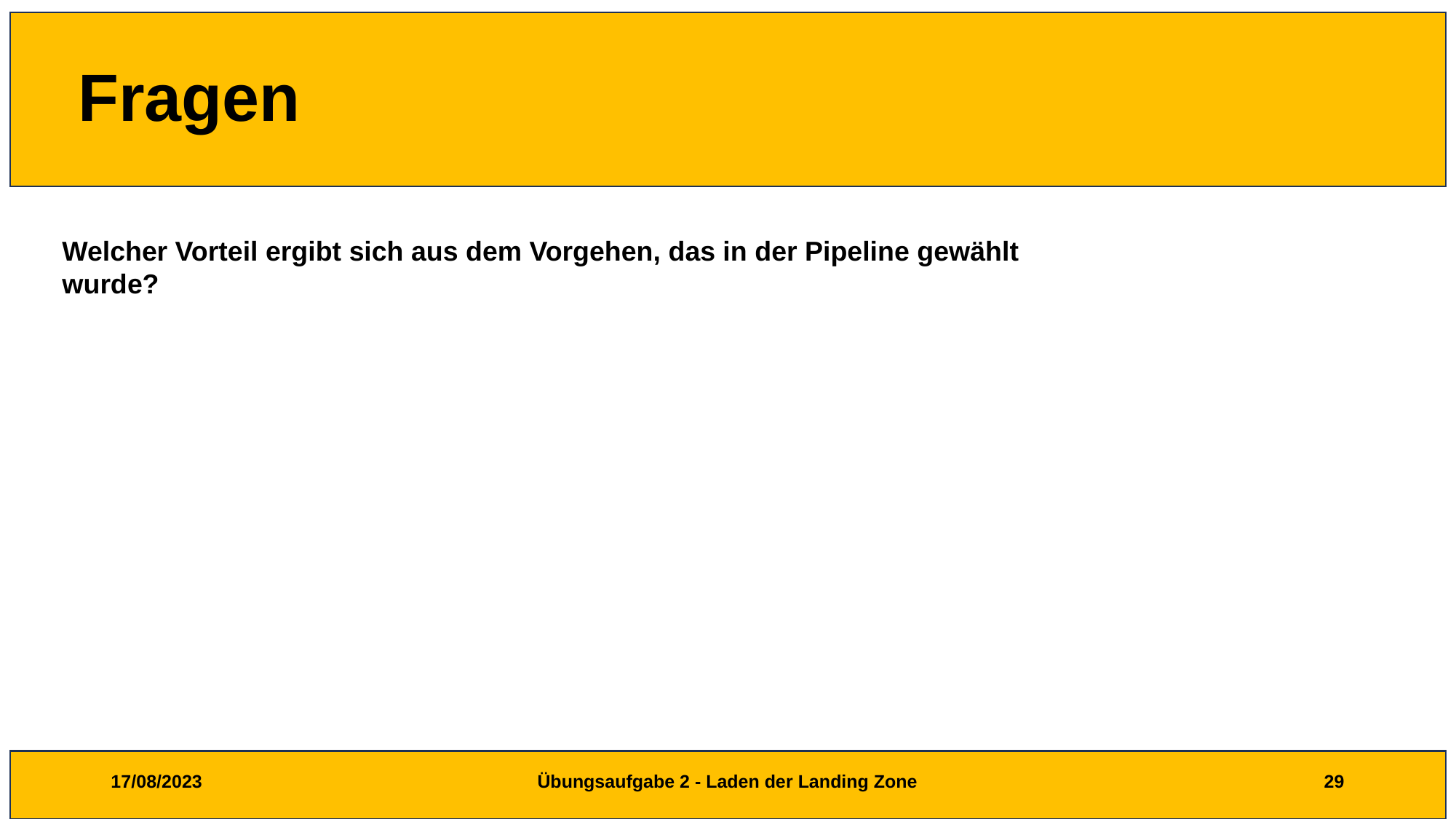

# Fragen
Welcher Vorteil ergibt sich aus dem Vorgehen, das in der Pipeline gewählt wurde?

17/08/2023
Übungsaufgabe 2 - Laden der Landing Zone
29